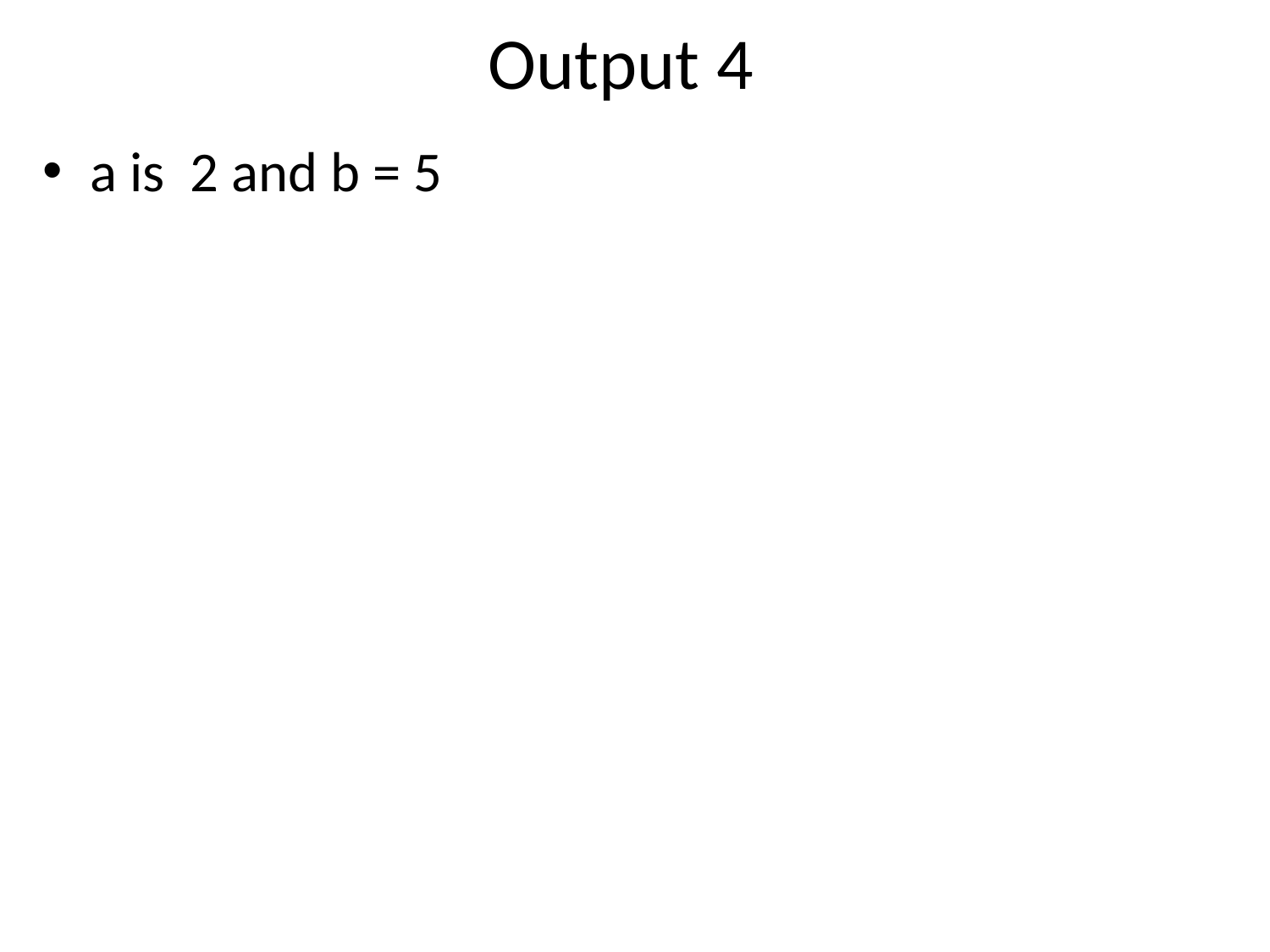

# Output 4
a is  2 and b = 5